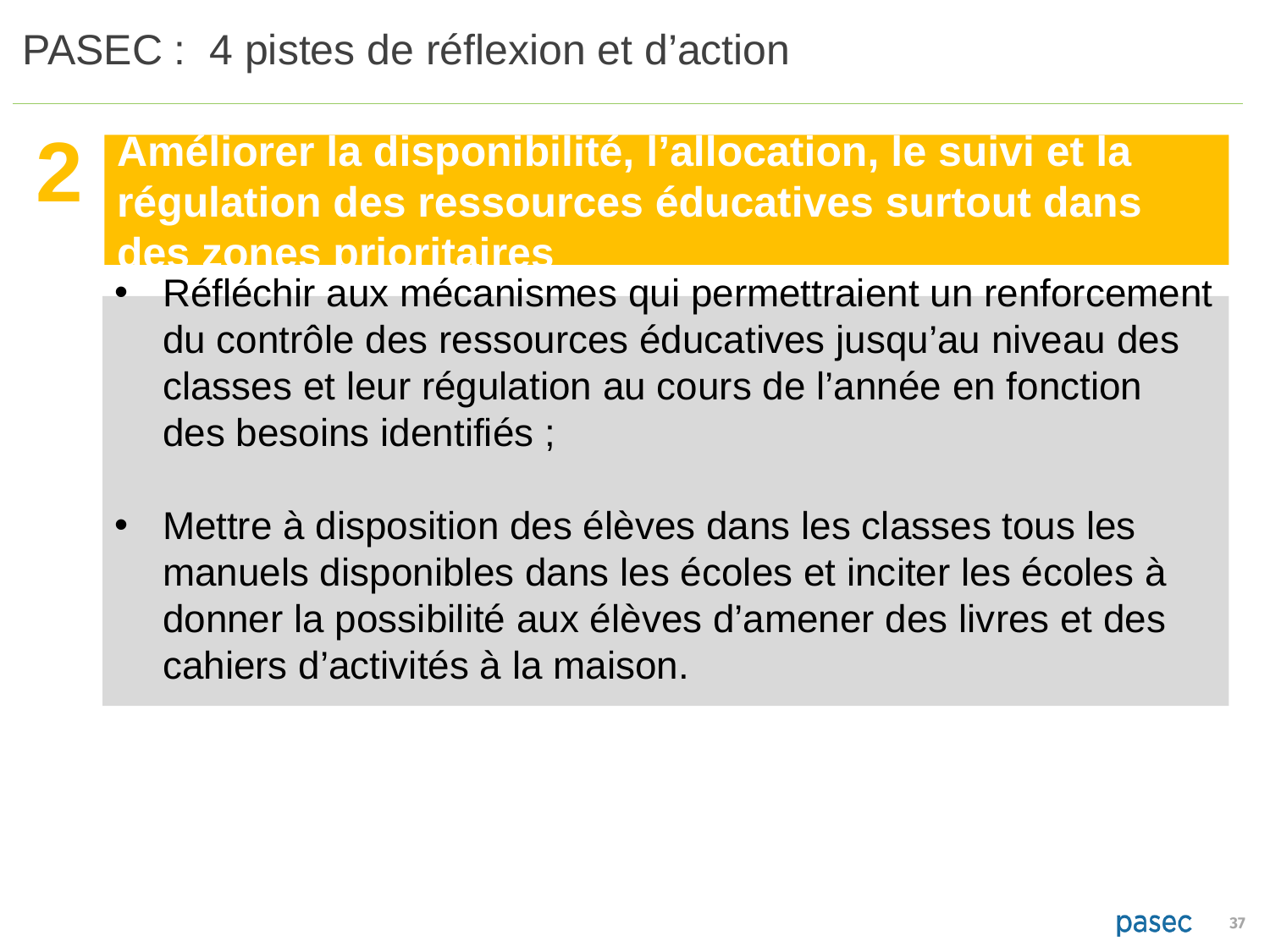

PASEC :  4 pistes de réflexion et d’action

2
Améliorer la disponibilité, l’allocation, le suivi et la régulation des ressources éducatives surtout dans des zones prioritaires
Réfléchir aux mécanismes qui permettraient un renforcement du contrôle des ressources éducatives jusqu’au niveau des classes et leur régulation au cours de l’année en fonction des besoins identifiés ;

Mettre à disposition des élèves dans les classes tous les manuels disponibles dans les écoles et inciter les écoles à donner la possibilité aux élèves d’amener des livres et des cahiers d’activités à la maison.

6

6